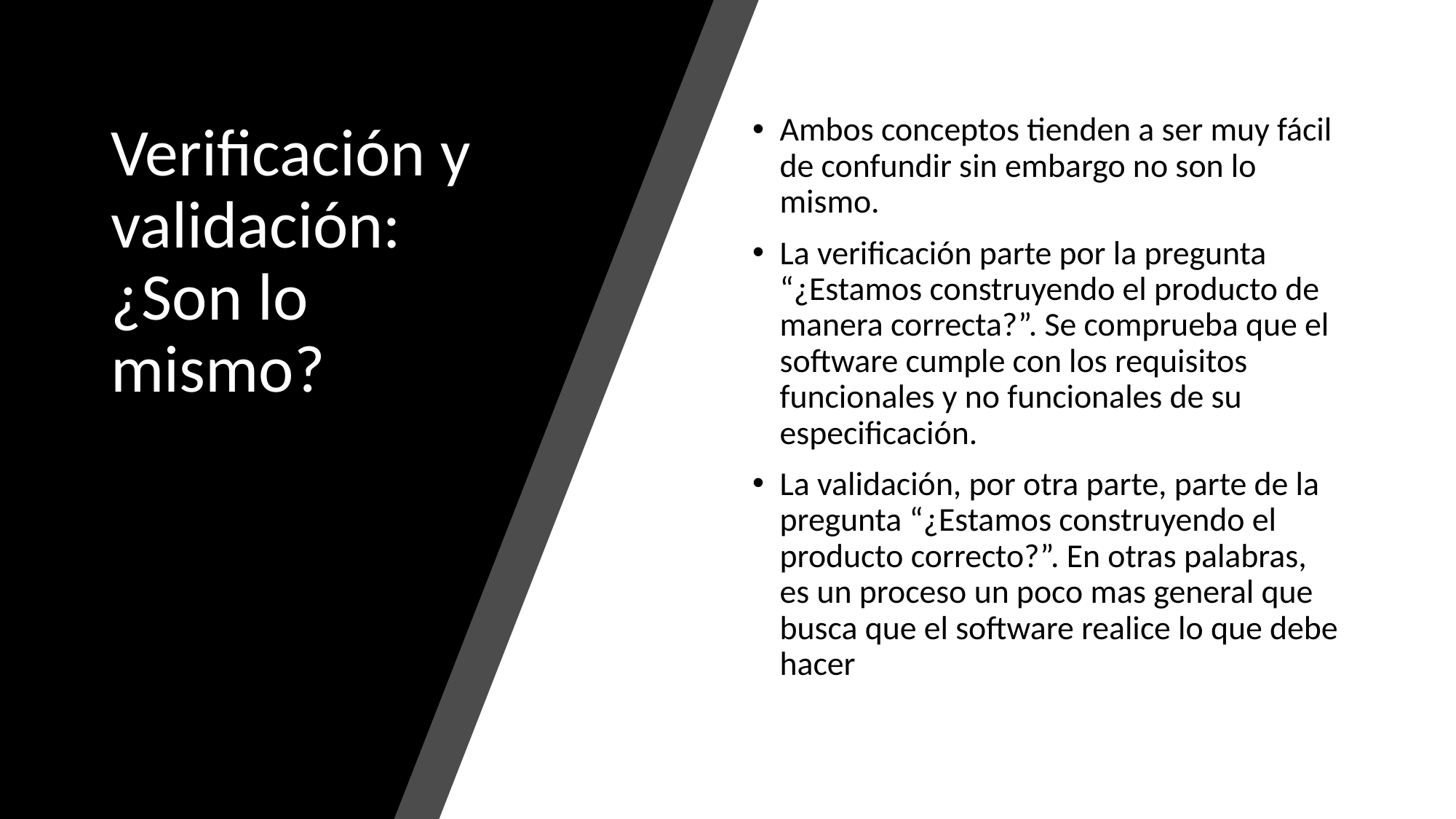

# Verificación y validación: ¿Son lo mismo?
Ambos conceptos tienden a ser muy fácil de confundir sin embargo no son lo mismo.
La verificación parte por la pregunta “¿Estamos construyendo el producto de manera correcta?”. Se comprueba que el software cumple con los requisitos funcionales y no funcionales de su especificación.
La validación, por otra parte, parte de la pregunta “¿Estamos construyendo el producto correcto?”. En otras palabras, es un proceso un poco mas general que busca que el software realice lo que debe hacer